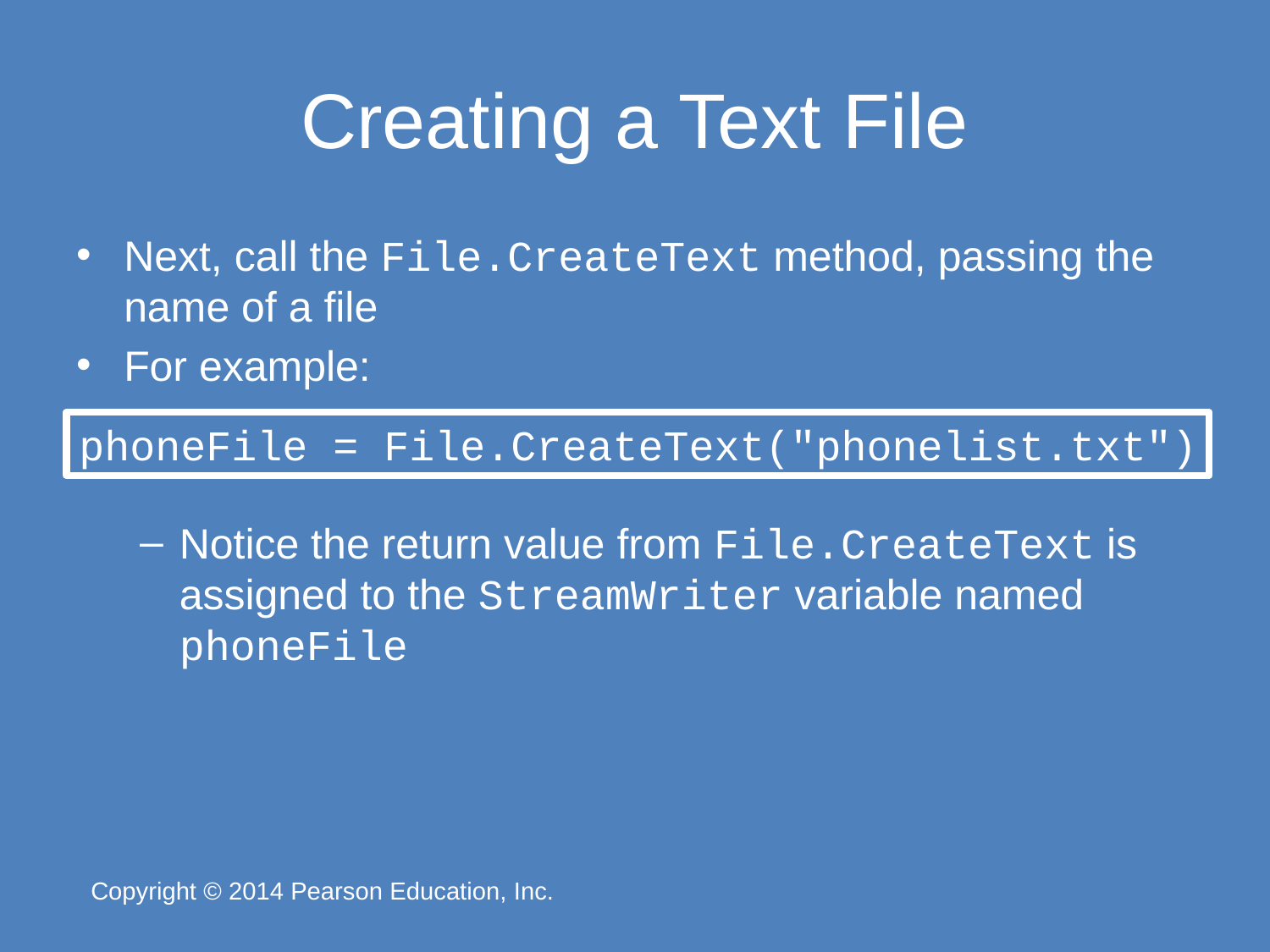

# Creating a Text File
Next, call the File.CreateText method, passing the name of a file
For example:

Notice the return value from File.CreateText is assigned to the StreamWriter variable named phoneFile

phoneFile = File.CreateText("phonelist.txt")